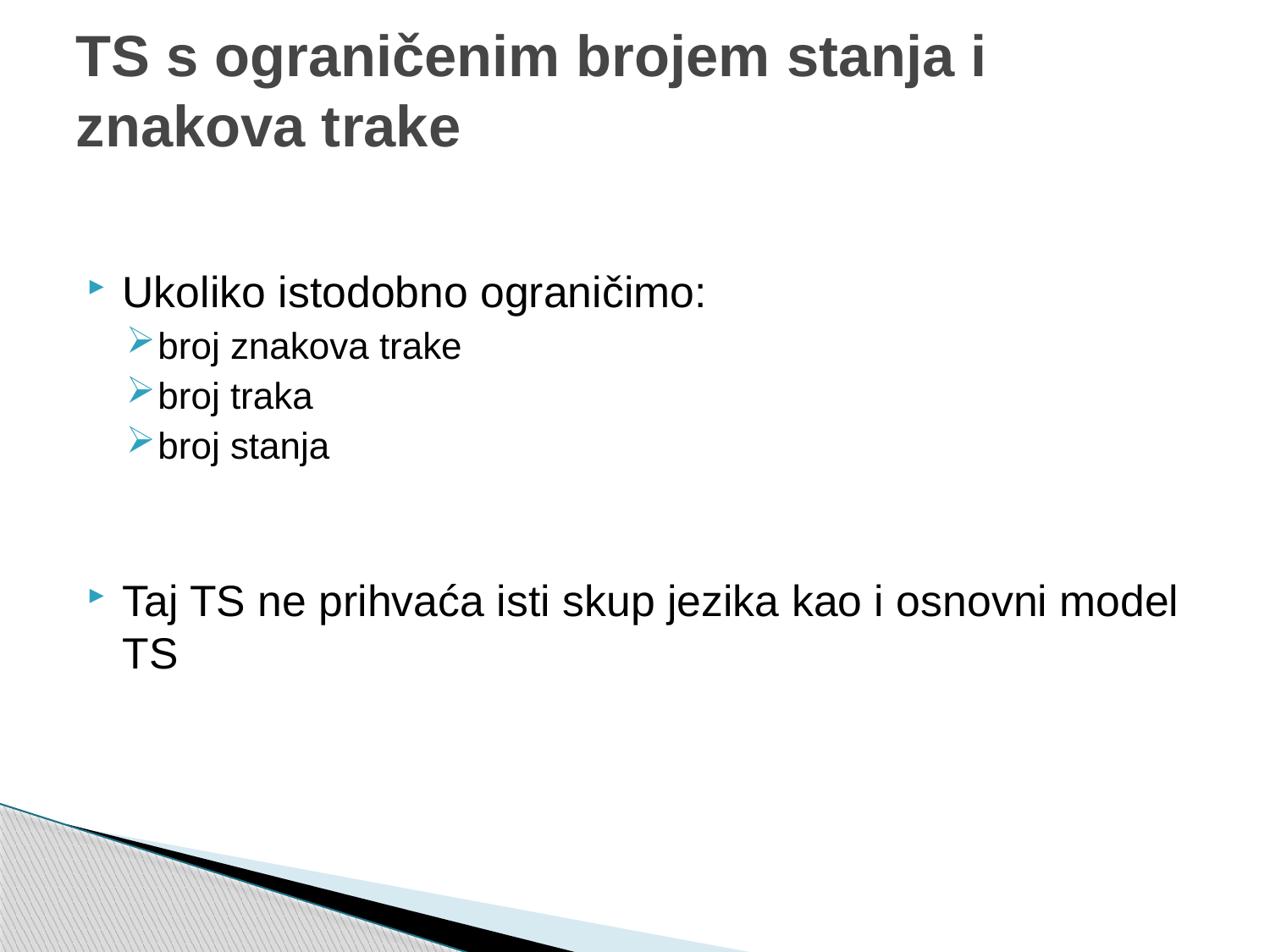

# TS s ograničenim brojem stanja i znakova trake
Ukoliko istodobno ograničimo:
broj znakova trake
broj traka
broj stanja

Taj TS ne prihvaća isti skup jezika kao i osnovni model TS